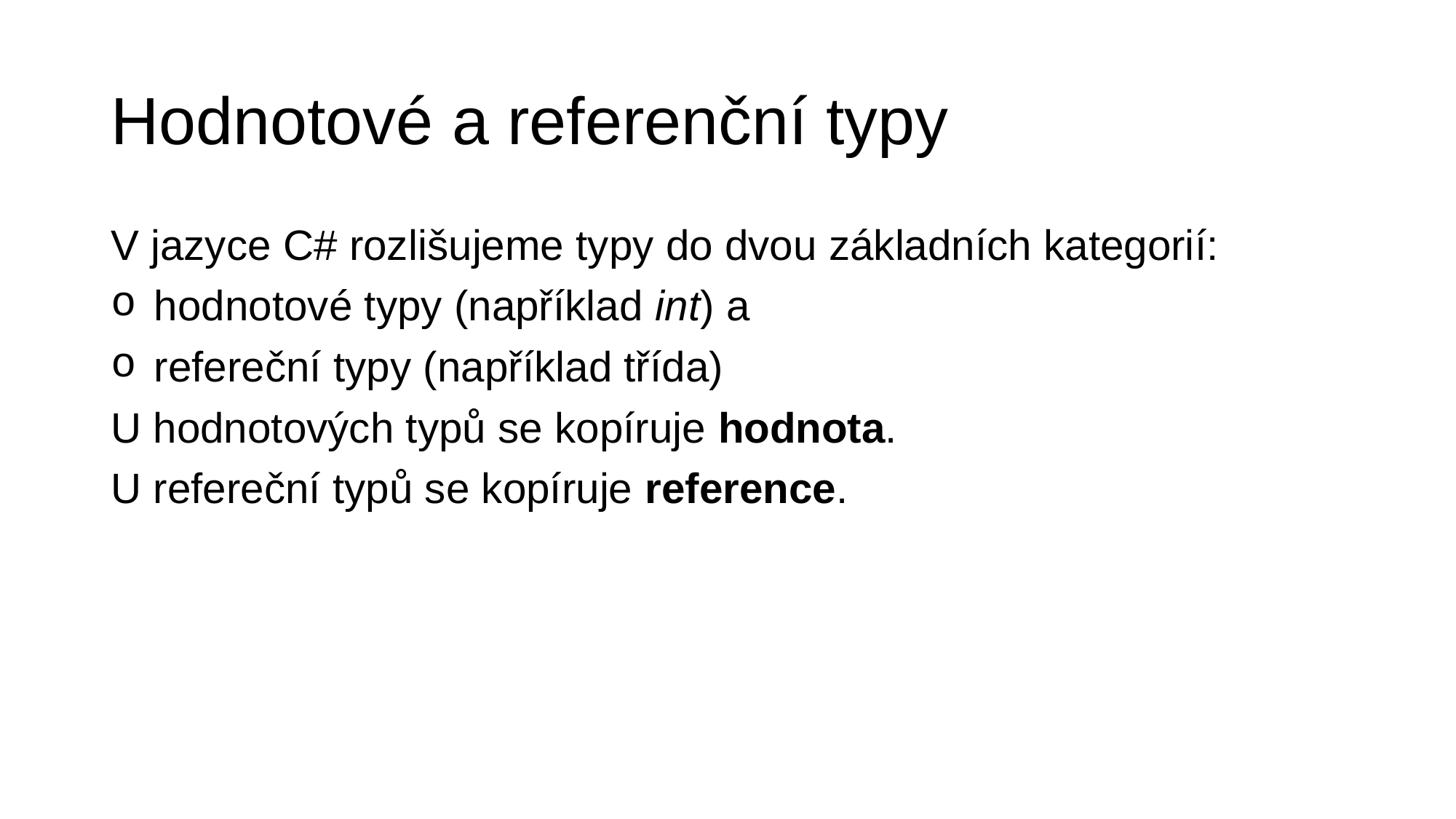

# Hodnotové a referenční typy
V jazyce C# rozlišujeme typy do dvou základních kategorií:
hodnotové typy (například int) a
refereční typy (například třída)
U hodnotových typů se kopíruje hodnota.
U refereční typů se kopíruje reference.